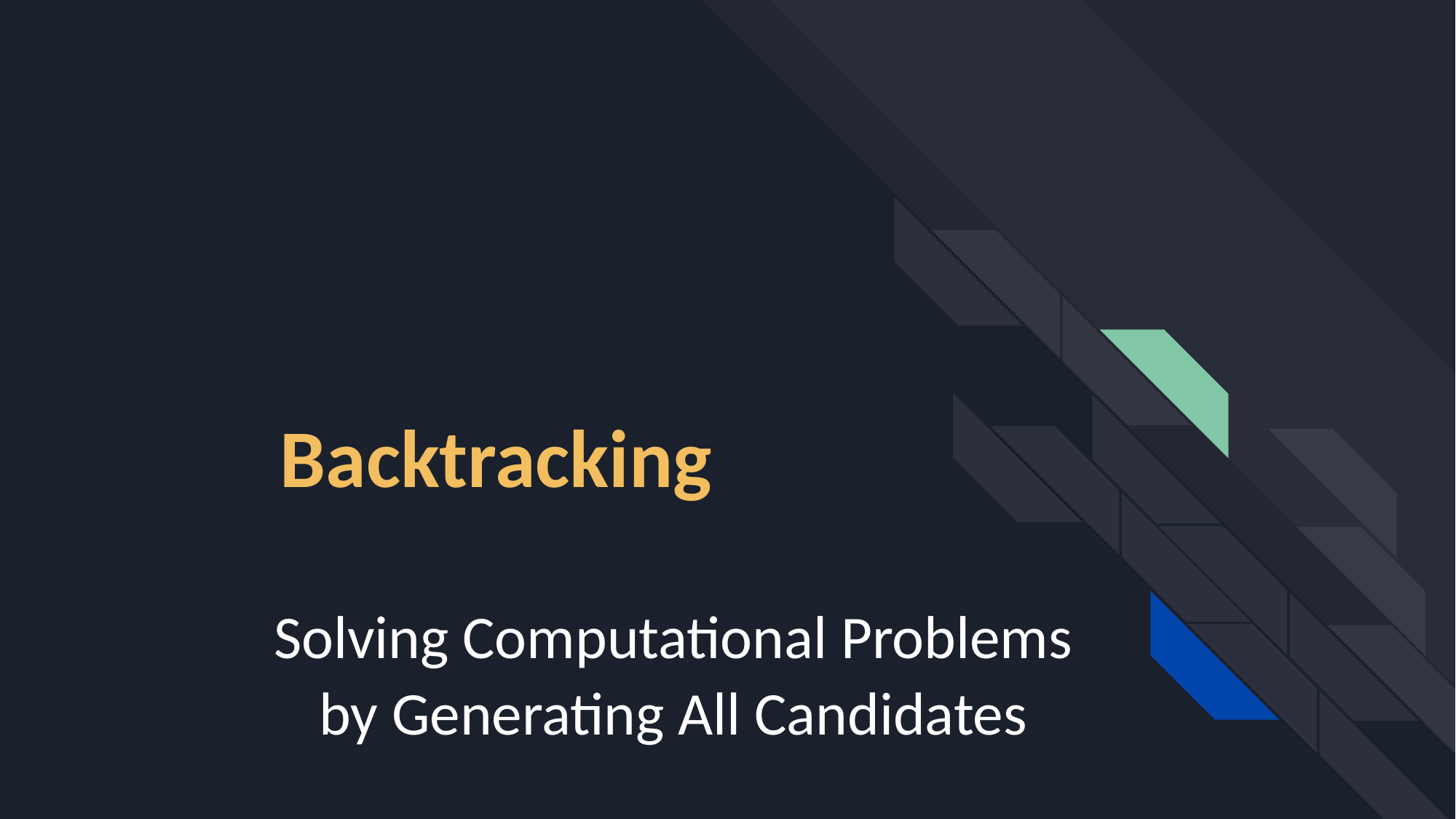

# Backtracking
Solving Computational Problems
by Generating All Candidates